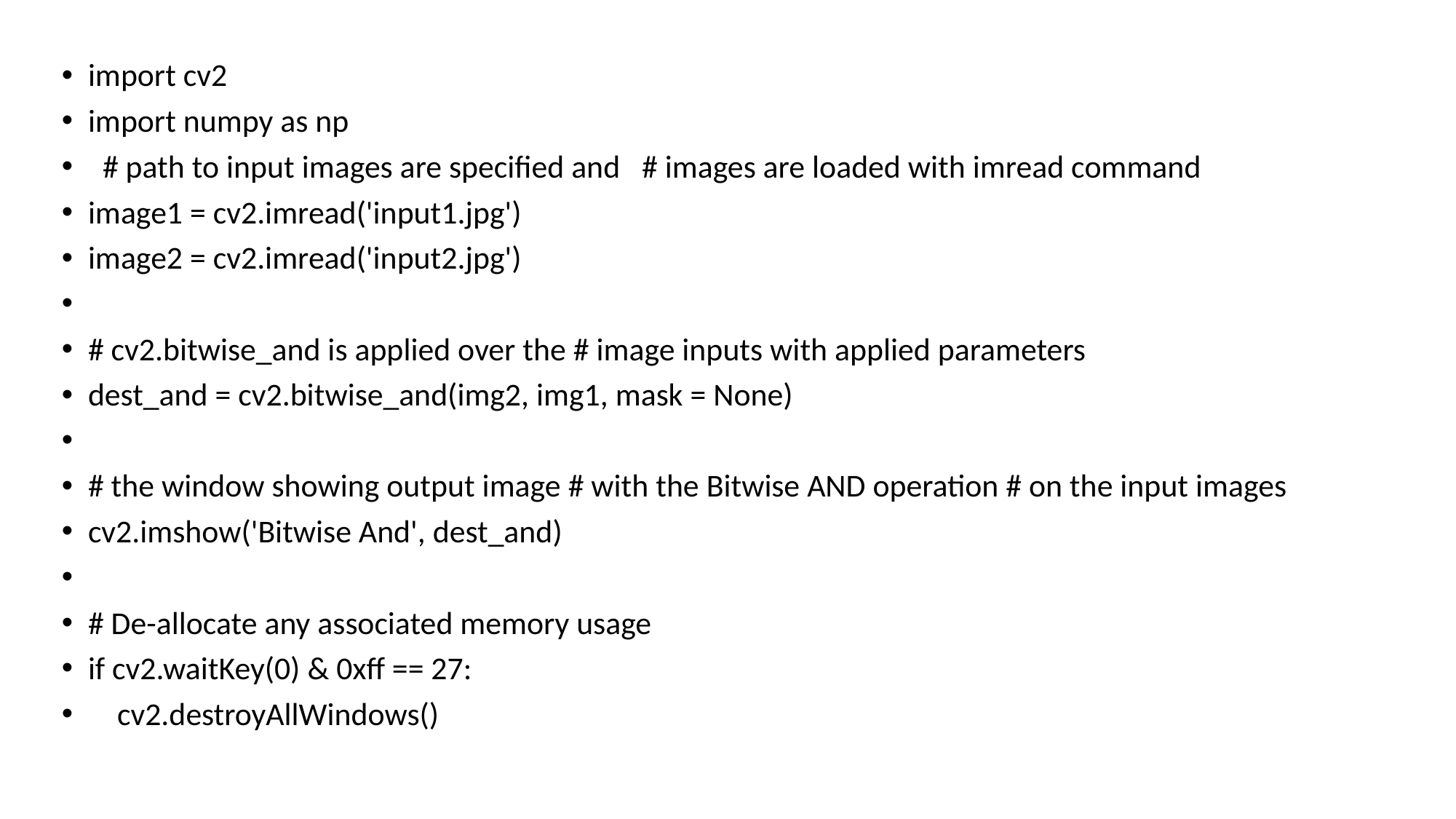

import cv2
import numpy as np
  # path to input images are specified and   # images are loaded with imread command
image1 = cv2.imread('input1.jpg')
image2 = cv2.imread('input2.jpg')

# cv2.bitwise_and is applied over the # image inputs with applied parameters
dest_and = cv2.bitwise_and(img2, img1, mask = None)

# the window showing output image # with the Bitwise AND operation # on the input images
cv2.imshow('Bitwise And', dest_and)

# De-allocate any associated memory usage
if cv2.waitKey(0) & 0xff == 27:
    cv2.destroyAllWindows()